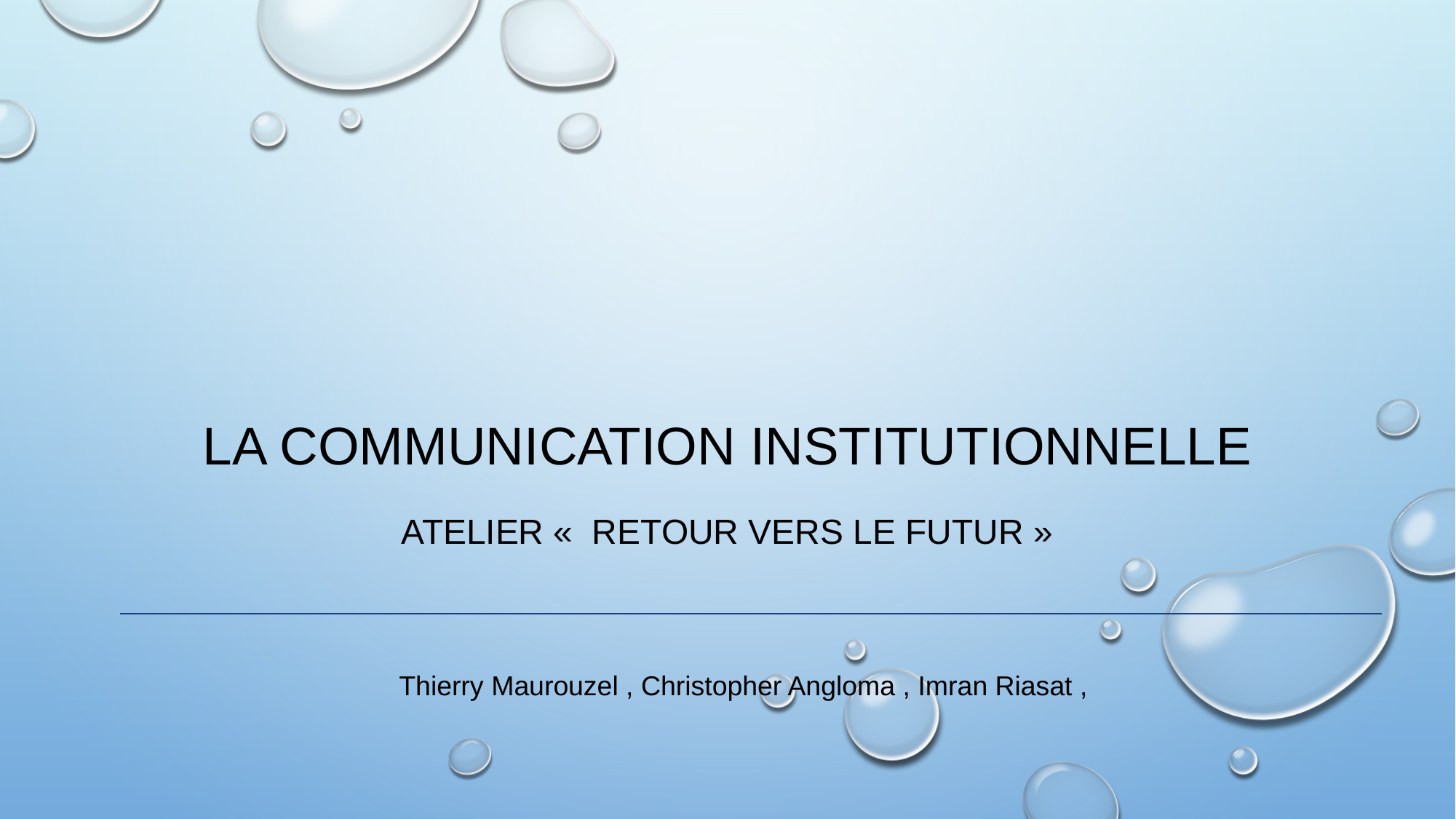

# La communication Institutionnelle Atelier «  Retour vers le futur »
Thierry Maurouzel , Christopher Angloma , Imran Riasat ,